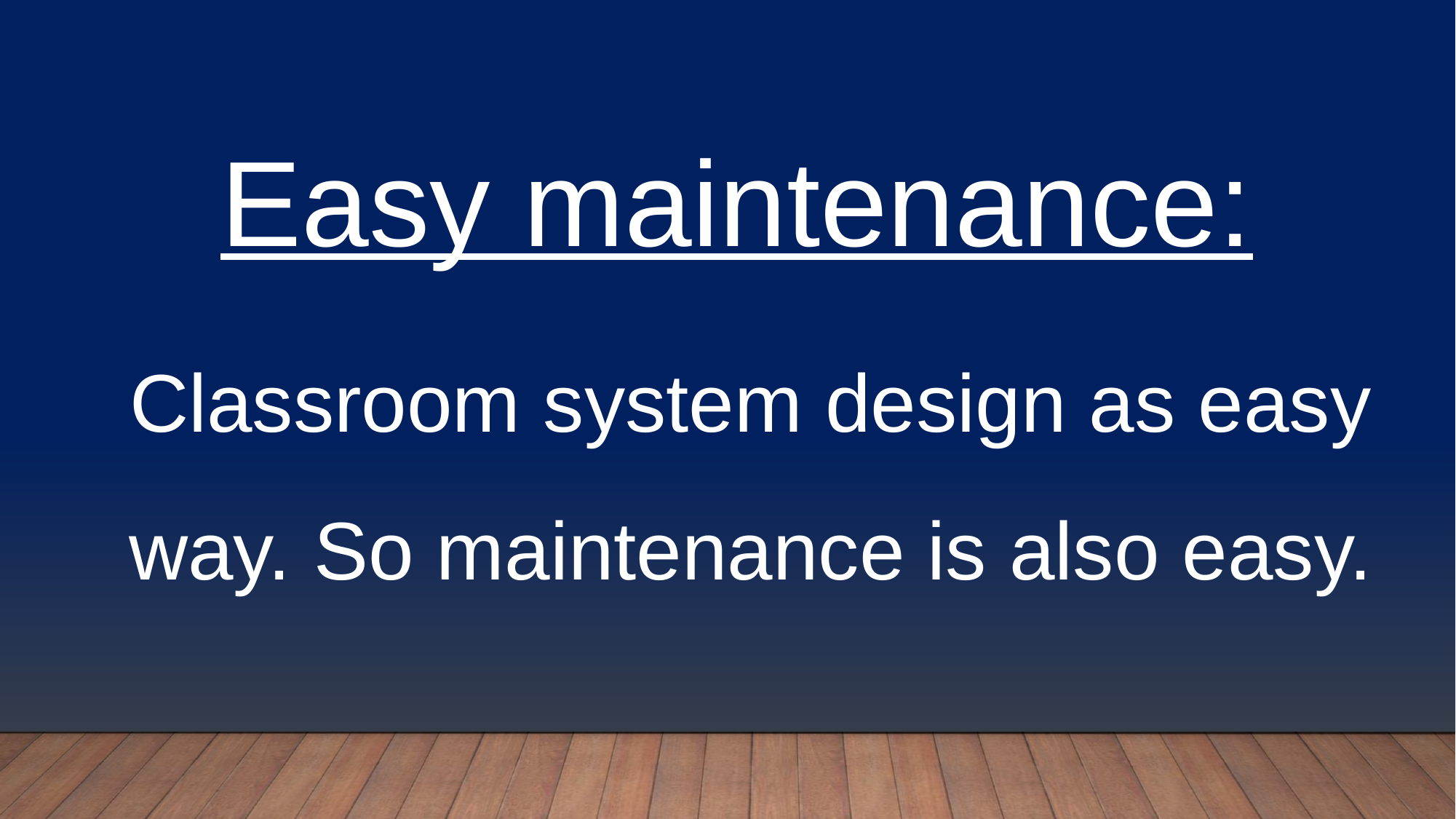

Easy maintenance:
Classroom system design as easy way. So maintenance is also easy.